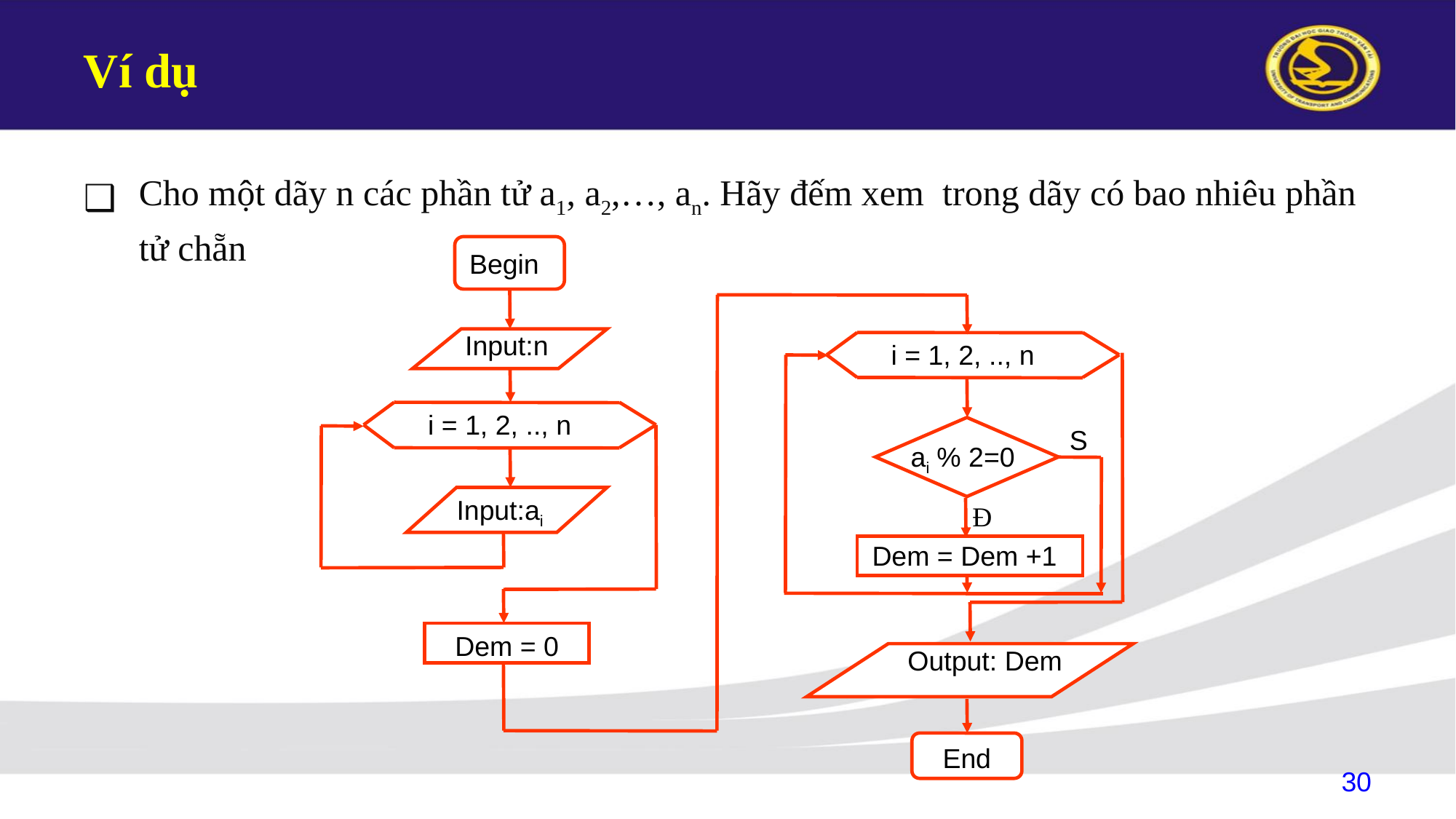

# Ví dụ
Cho một dãy n các phần tử a1, a2,…, an. Hãy đếm xem  trong dãy có bao nhiêu phần tử chẵn

Begin
Input:n

   i = 1, 2, .., n
   i = 1, 2, .., n
S

ai % 2=0

Input:ai

Đ
Dem = Dem +1

Dem = 0
Output: Dem

End
30